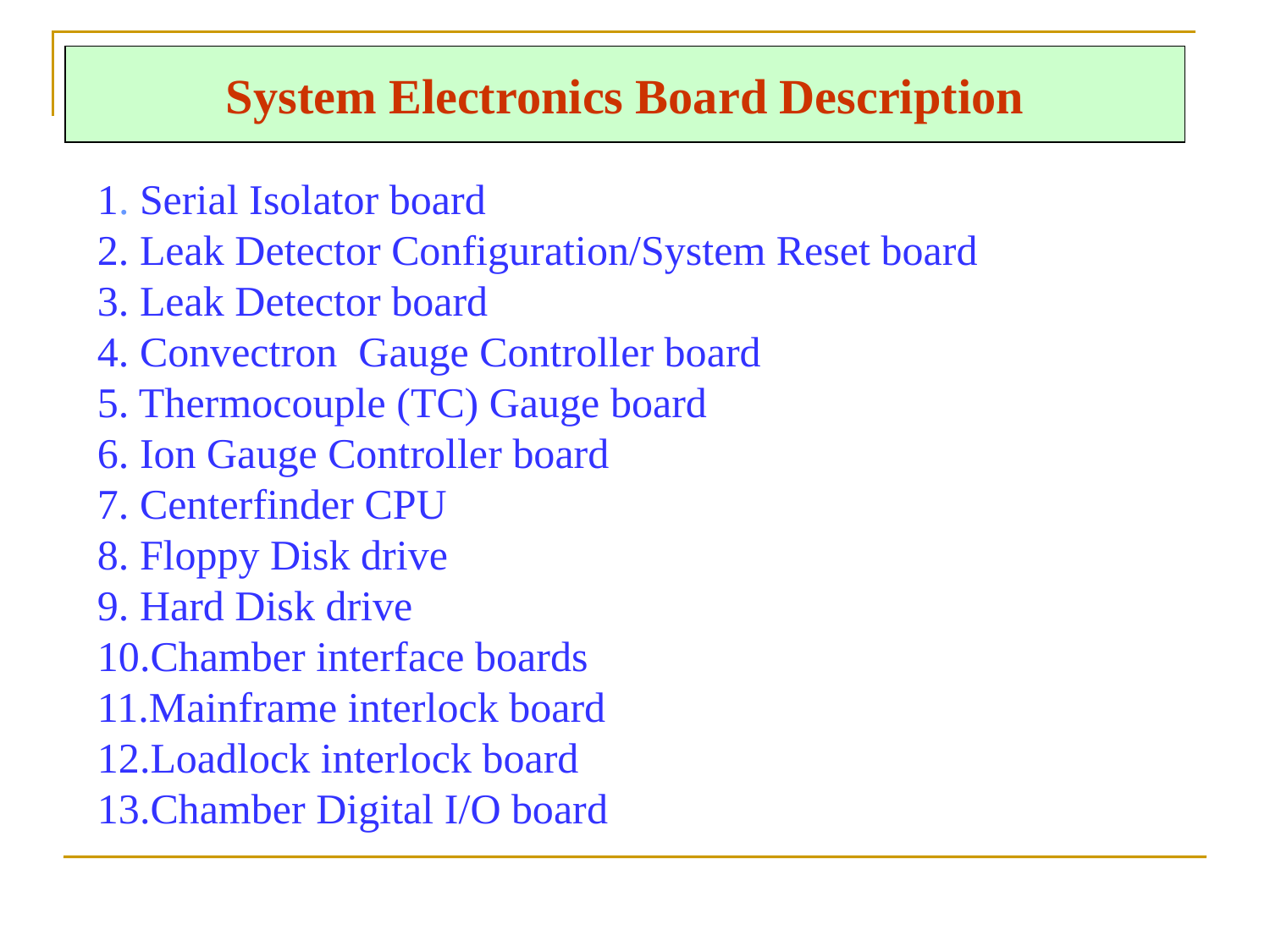

System Electronics Board Description
1. Serial Isolator board
2. Leak Detector Configuration/System Reset board
3. Leak Detector board
4. Convectron  Gauge Controller board
5. Thermocouple (TC) Gauge board
6. Ion Gauge Controller board
7. Centerfinder CPU
8. Floppy Disk drive
9. Hard Disk drive
10.Chamber interface boards
11.Mainframe interlock board
12.Loadlock interlock board
13.Chamber Digital I/O board